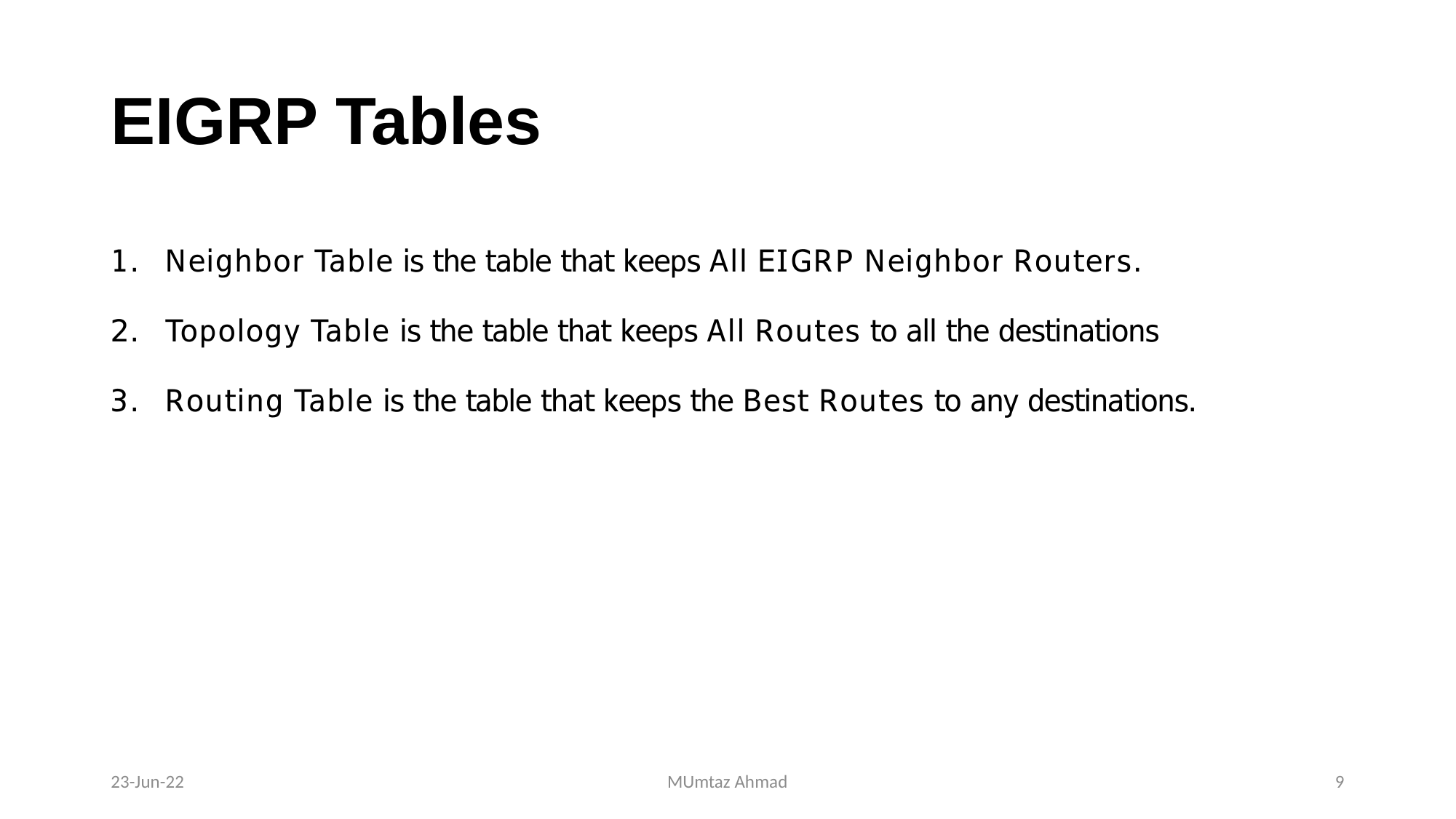

# EIGRP Tables
Neighbor Table is the table that keeps All EIGRP Neighbor Routers.
Topology Table is the table that keeps All Routes to all the destinations
Routing Table is the table that keeps the Best Routes to any destinations.
23-Jun-22
MUmtaz Ahmad
9